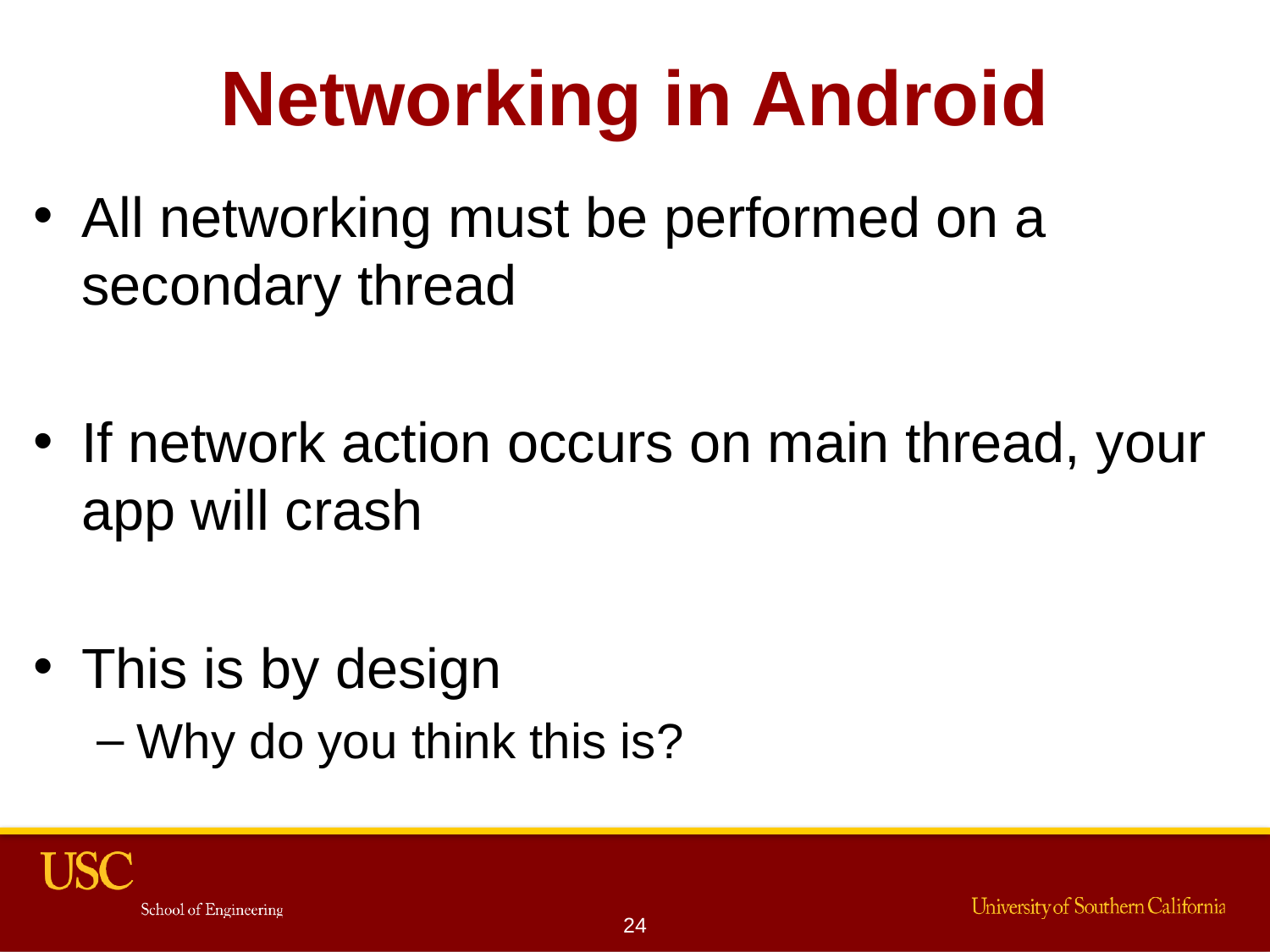

# Networking in Android
All networking must be performed on a secondary thread

If network action occurs on main thread, your app will crash

This is by design
Why do you think this is?
24